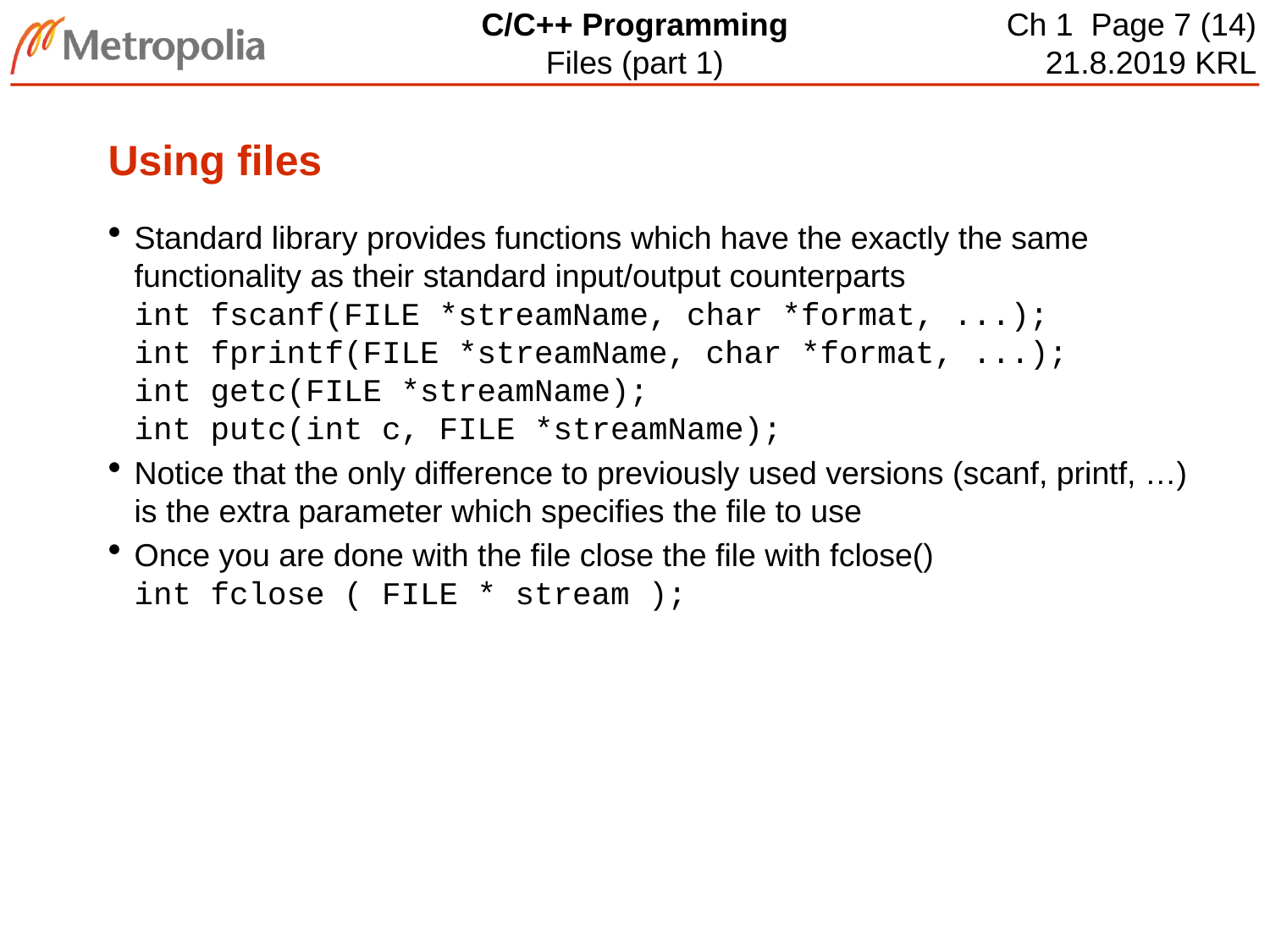

# Using files
Standard library provides functions which have the exactly the same functionality as their standard input/output counterparts
int fscanf(FILE *streamName, char *format, ...);
int fprintf(FILE *streamName, char *format, ...);
int getc(FILE *streamName);
int putc(int c, FILE *streamName);
Notice that the only difference to previously used versions (scanf, printf, …) is the extra parameter which specifies the file to use
Once you are done with the file close the file with fclose()
int fclose ( FILE * stream );